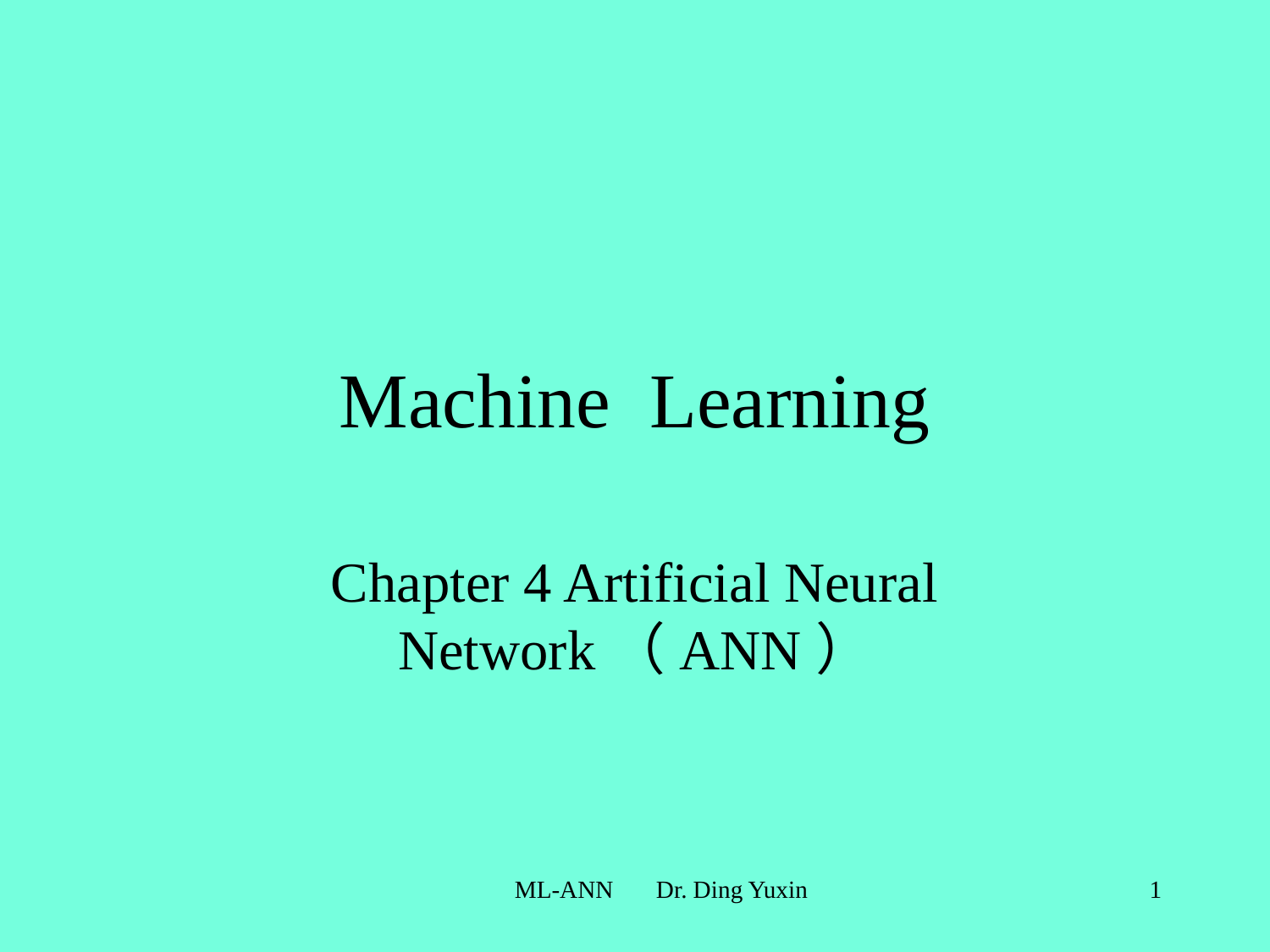

# Machine  Learning
Chapter 4 Artificial Neural Network（ANN）
ML-ANN       Dr. Ding Yuxin
1